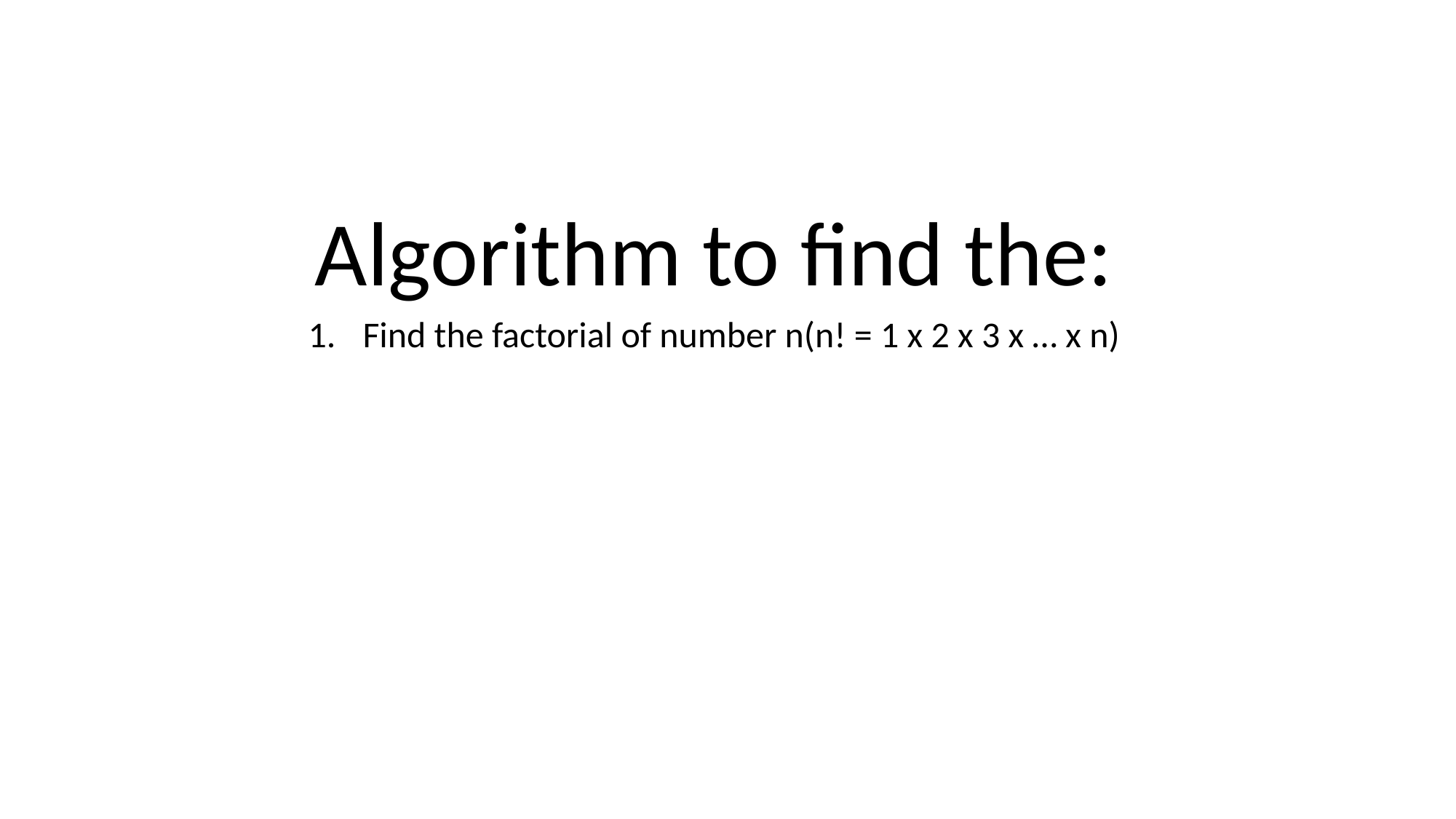

# Algorithm to find the:
Find the factorial of number n(n! = 1 x 2 x 3 x … x n)